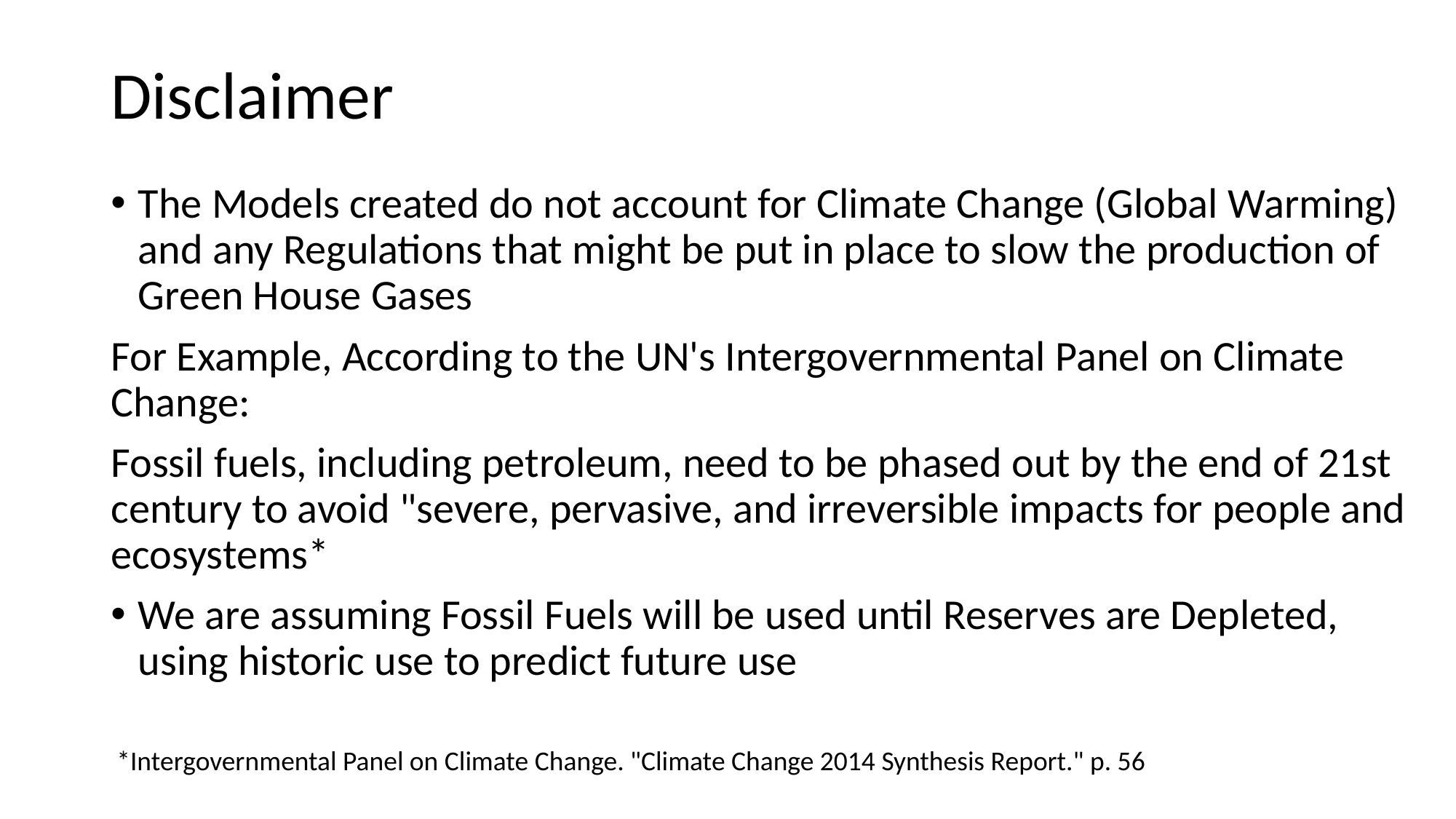

# Disclaimer
The Models created do not account for Climate Change (Global Warming) and any Regulations that might be put in place to slow the production of Green House Gases
For Example, According to the UN's Intergovernmental Panel on Climate Change:
Fossil fuels, including petroleum, need to be phased out by the end of 21st century to avoid "severe, pervasive, and irreversible impacts for people and ecosystems*
We are assuming Fossil Fuels will be used until Reserves are Depleted, using historic use to predict future use
*Intergovernmental Panel on Climate Change. "Climate Change 2014 Synthesis Report." p. 56